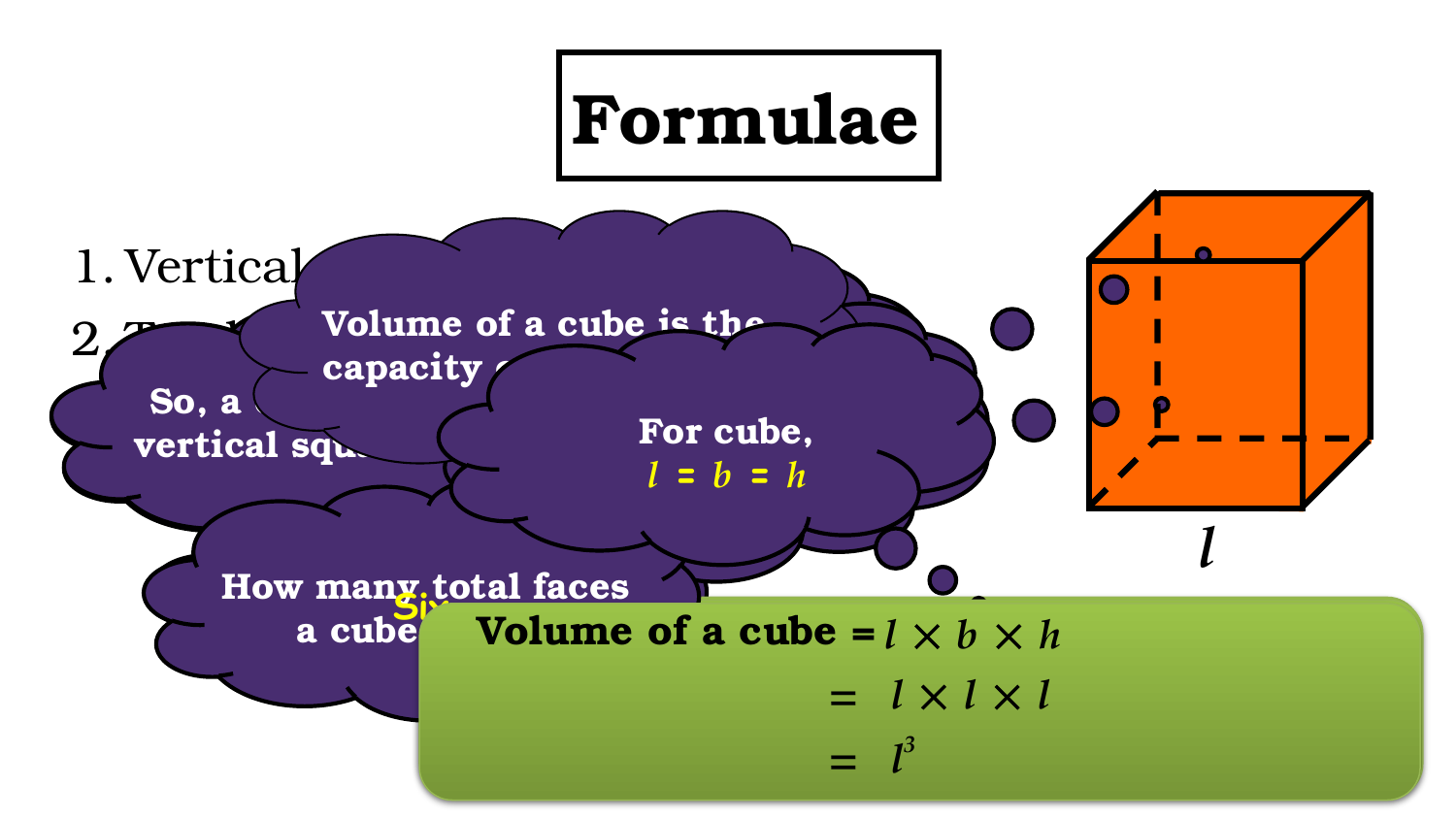

Formulae

l

1.	Vertical surface area  =
4l2

Volume of a cube is the
capacity of the cube
2.	Total surface area =
6l2

Let us see some formulae
related to cube
So, a cube has four
vertical square faces
3.  Volume of cube =
l3
What is the area of
this square face ?
What is the shape of
each face ?
l × l
For cube,
l = b = h
Square
What is the area of this
Square face ?
l × l

How many vertical faces
a cube have ?
How many total faces
a cube have ?
Four
Six
Volume of a cube =

l × b × h

Vertical surface area of cube =
Total surface area of cube =
=   l × l × l
(l × l)
=
4l2
4 ×
Area of one vertical square surface
(l × l)
=
6 ×
Area of one square surface
6l2
=   l3